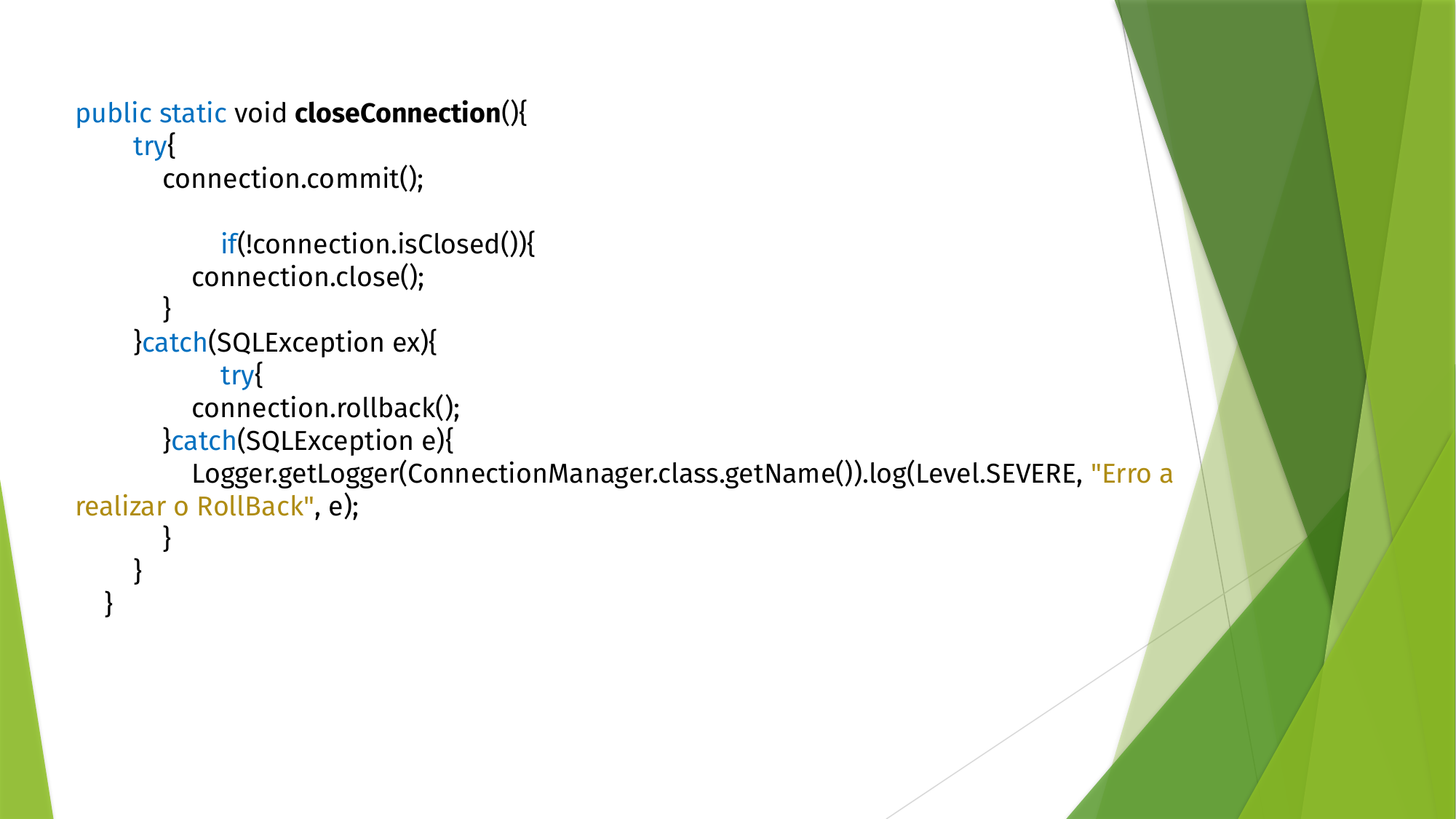

public static void closeConnection(){
        try{
            connection.commit();

	     if(!connection.isClosed()){
                connection.close();
            }
        }catch(SQLException ex){
	     try{
                connection.rollback();
            }catch(SQLException e){
                Logger.getLogger(ConnectionManager.class.getName()).log(Level.SEVERE, "Erro a realizar o RollBack", e);
            }
        }
    }